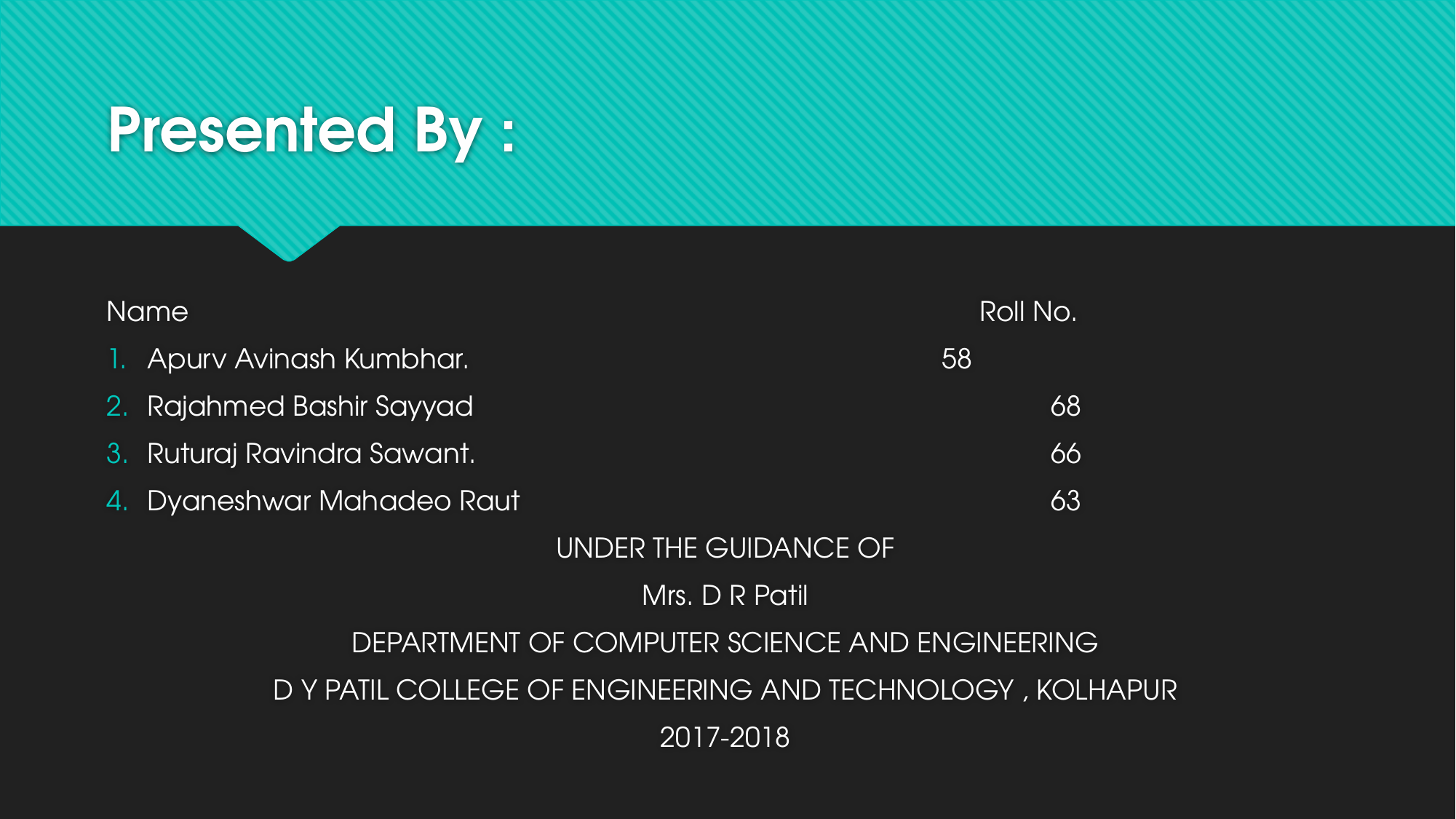

# Presented By :
Name 								Roll No.
Apurv Avinash Kumbhar.					    58
Rajahmed Bashir Sayyad 					    68
Ruturaj Ravindra Sawant.					    66
Dyaneshwar Mahadeo Raut					    63
UNDER THE GUIDANCE OF
Mrs. D R Patil
DEPARTMENT OF COMPUTER SCIENCE AND ENGINEERING
D Y PATIL COLLEGE OF ENGINEERING AND TECHNOLOGY , KOLHAPUR
2017-2018